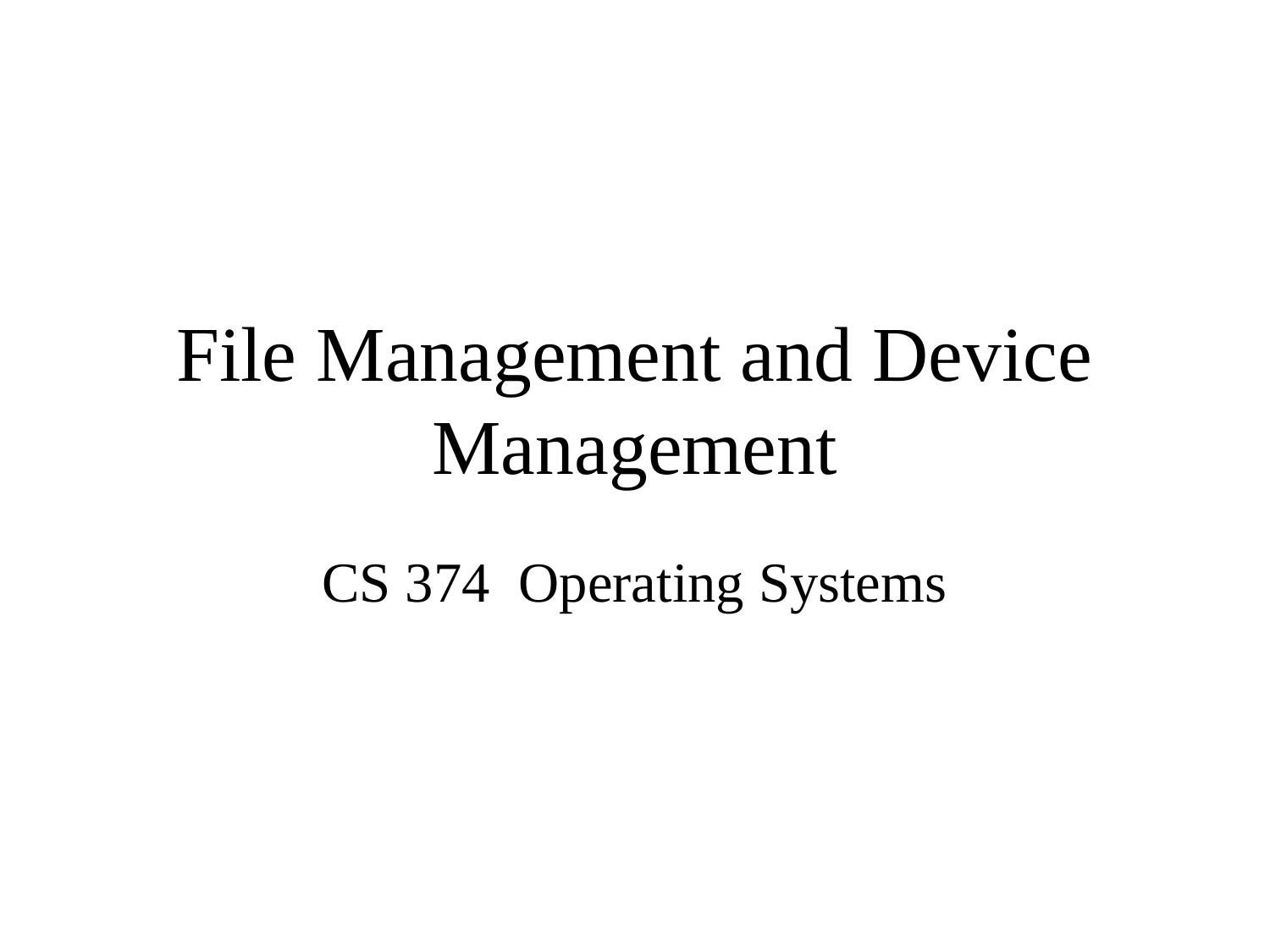

# File Management and Device Management
CS 374  Operating Systems